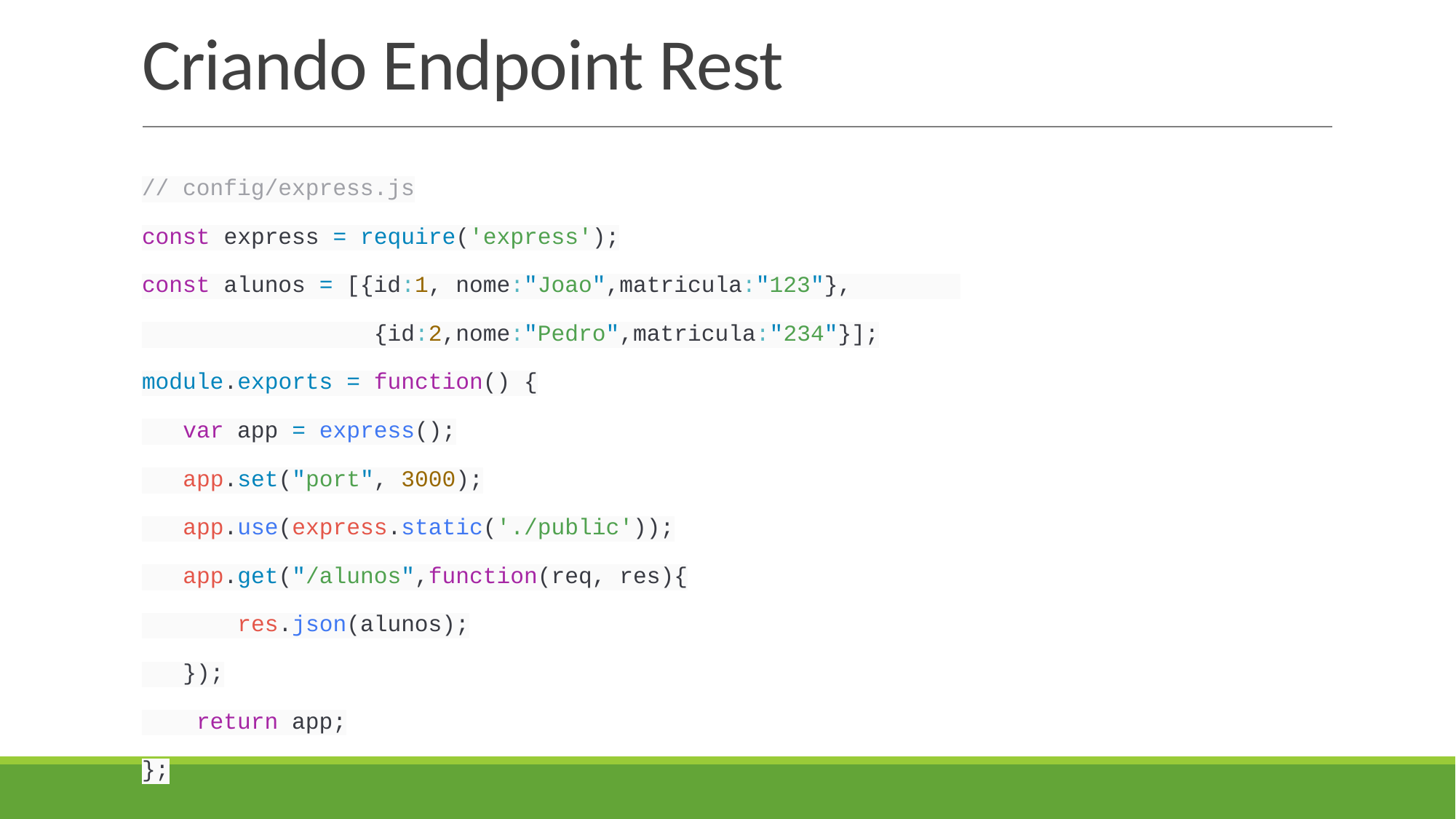

# Criando Endpoint Rest
// config/express.js
const express = require('express');
const alunos = [{id:1, nome:"Joao",matricula:"123"},
                 {id:2,nome:"Pedro",matricula:"234"}];
module.exports = function() {
   var app = express();
   app.set("port", 3000);
   app.use(express.static('./public'));
   app.get("/alunos",function(req, res){
       res.json(alunos);
   });
    return app;
};